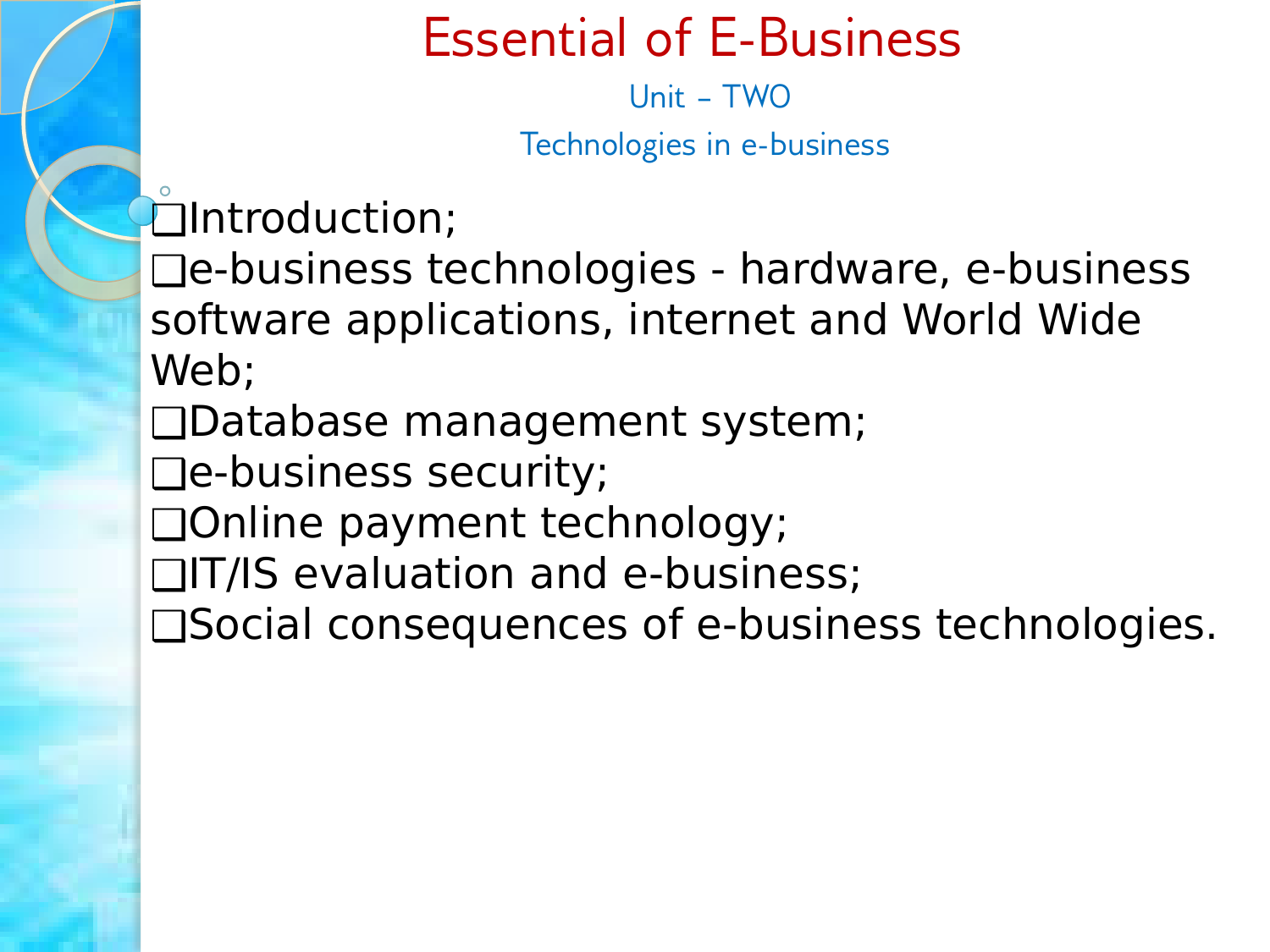

Essential of E-Business

Unit – TWO
Technologies in e-business
Introduction;
e-business technologies - hardware, e-business software applications, internet and World Wide Web;
Database management system;
e-business security;
Online payment technology;
IT/IS evaluation and e-business;
Social consequences of e-business technologies.